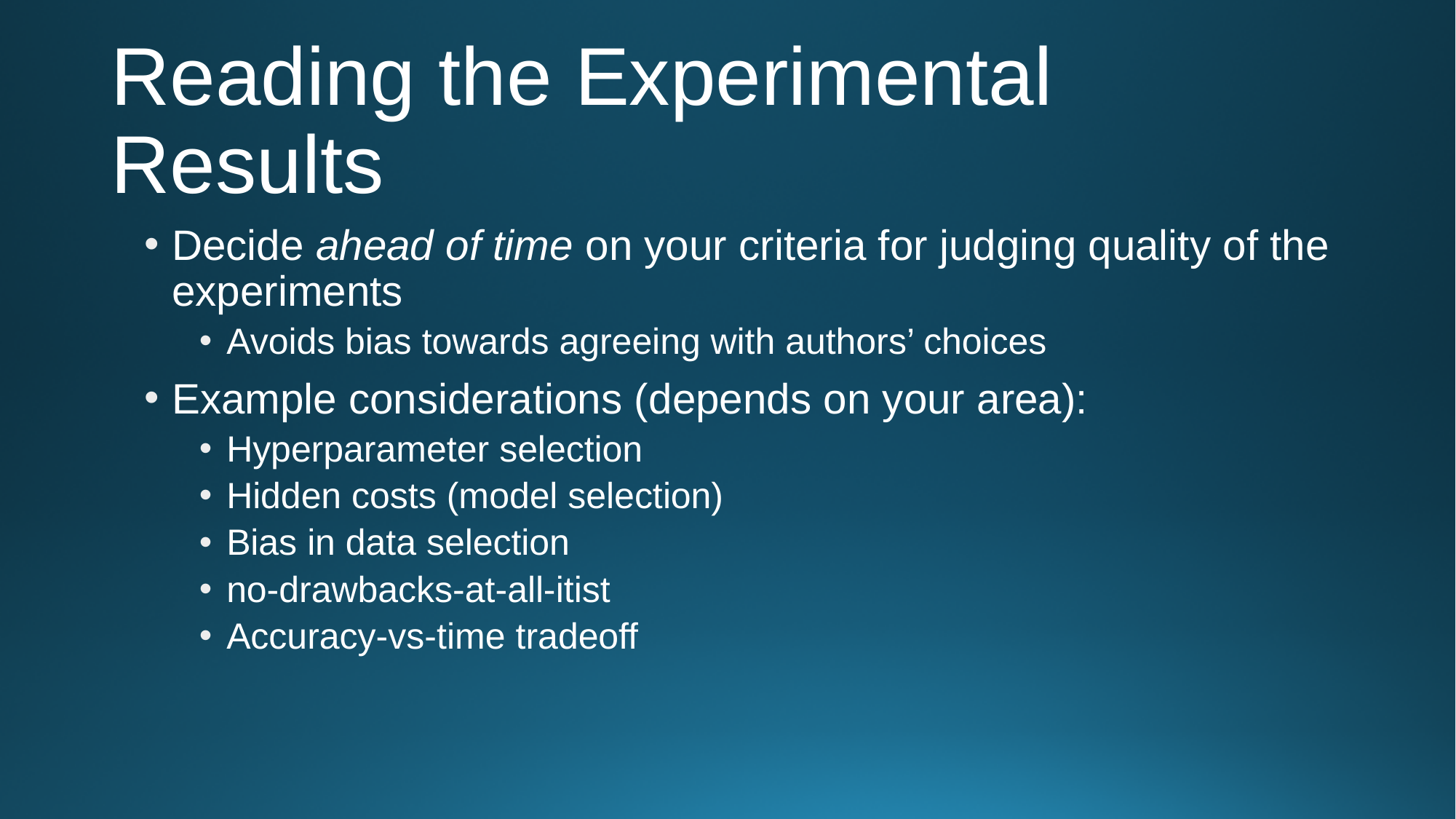

# Reading the Experimental Results
Decide ahead of time on your criteria for judging quality of the experiments
Avoids bias towards agreeing with authors’ choices
Example considerations (depends on your area):
Hyperparameter selection
Hidden costs (model selection)
Bias in data selection
no-drawbacks-at-all-itist
Accuracy-vs-time tradeoff